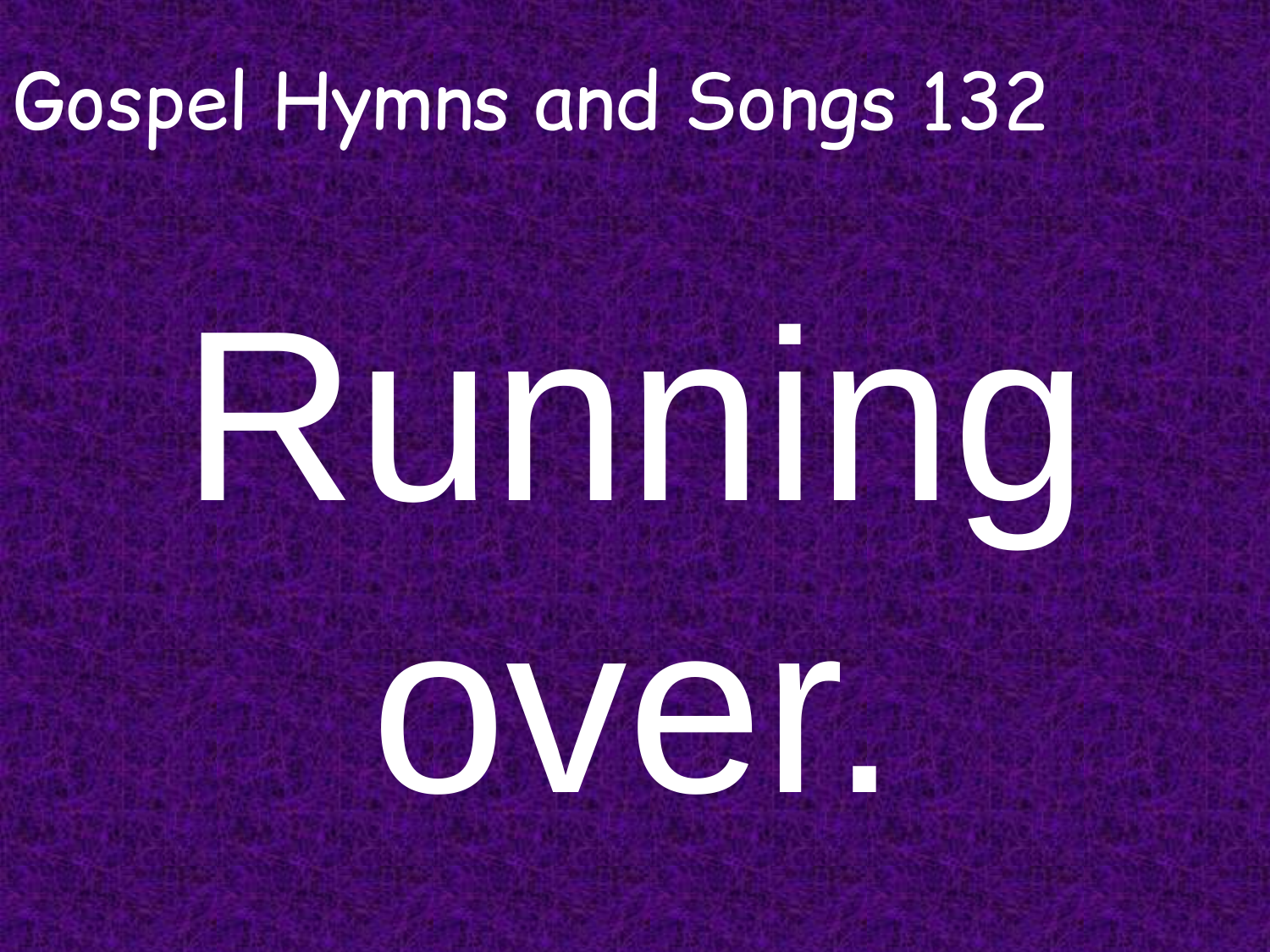

# Gospel Hymns and Songs 132
Running over.